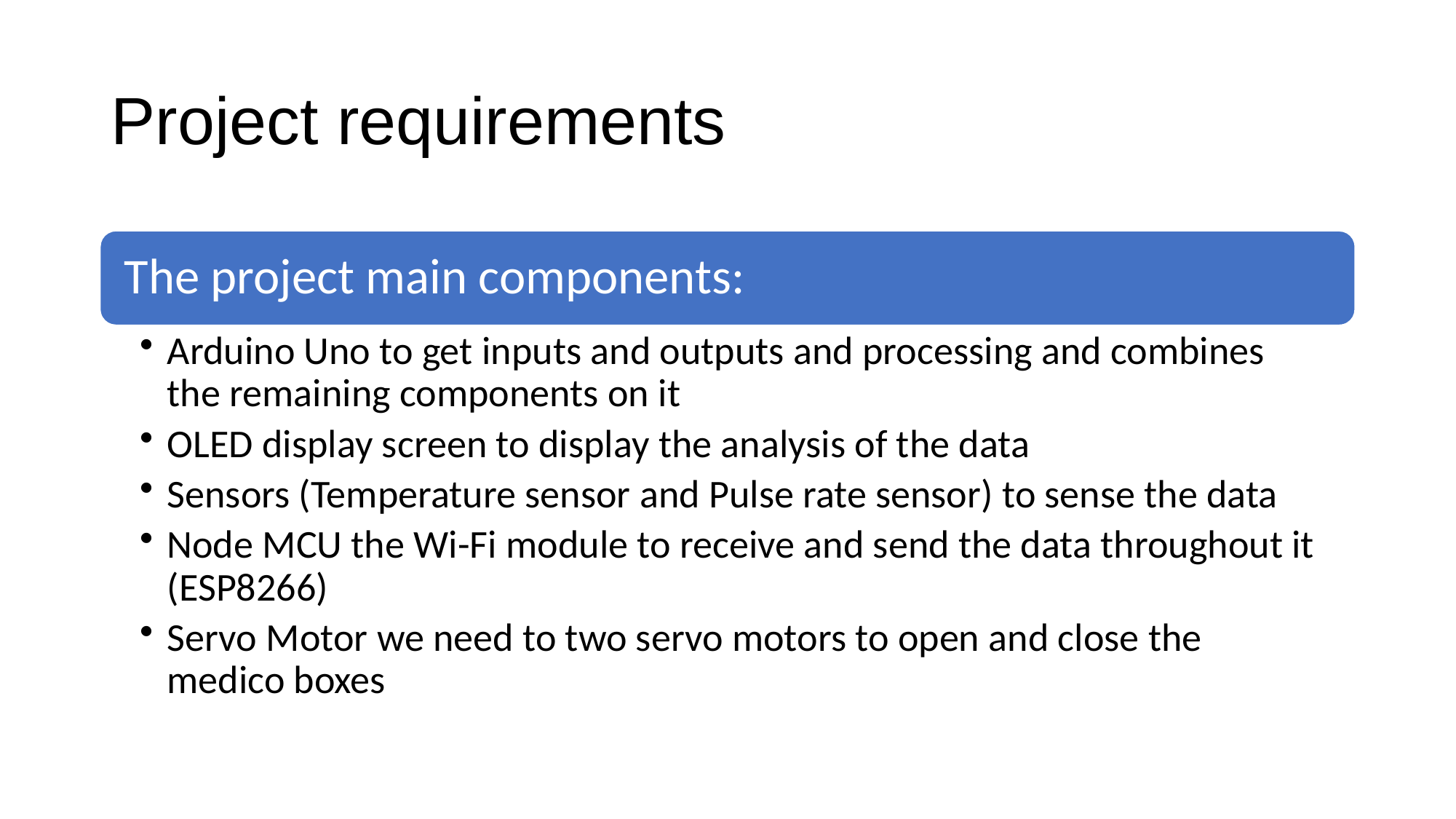

# Project requirements
The project main components:
Arduino Uno to get inputs and outputs and processing and combines the remaining components on it
OLED display screen to display the analysis of the data
Sensors (Temperature sensor and Pulse rate sensor) to sense the data
Node MCU the Wi-Fi module to receive and send the data throughout it (ESP8266)
Servo Motor we need to two servo motors to open and close the medico boxes